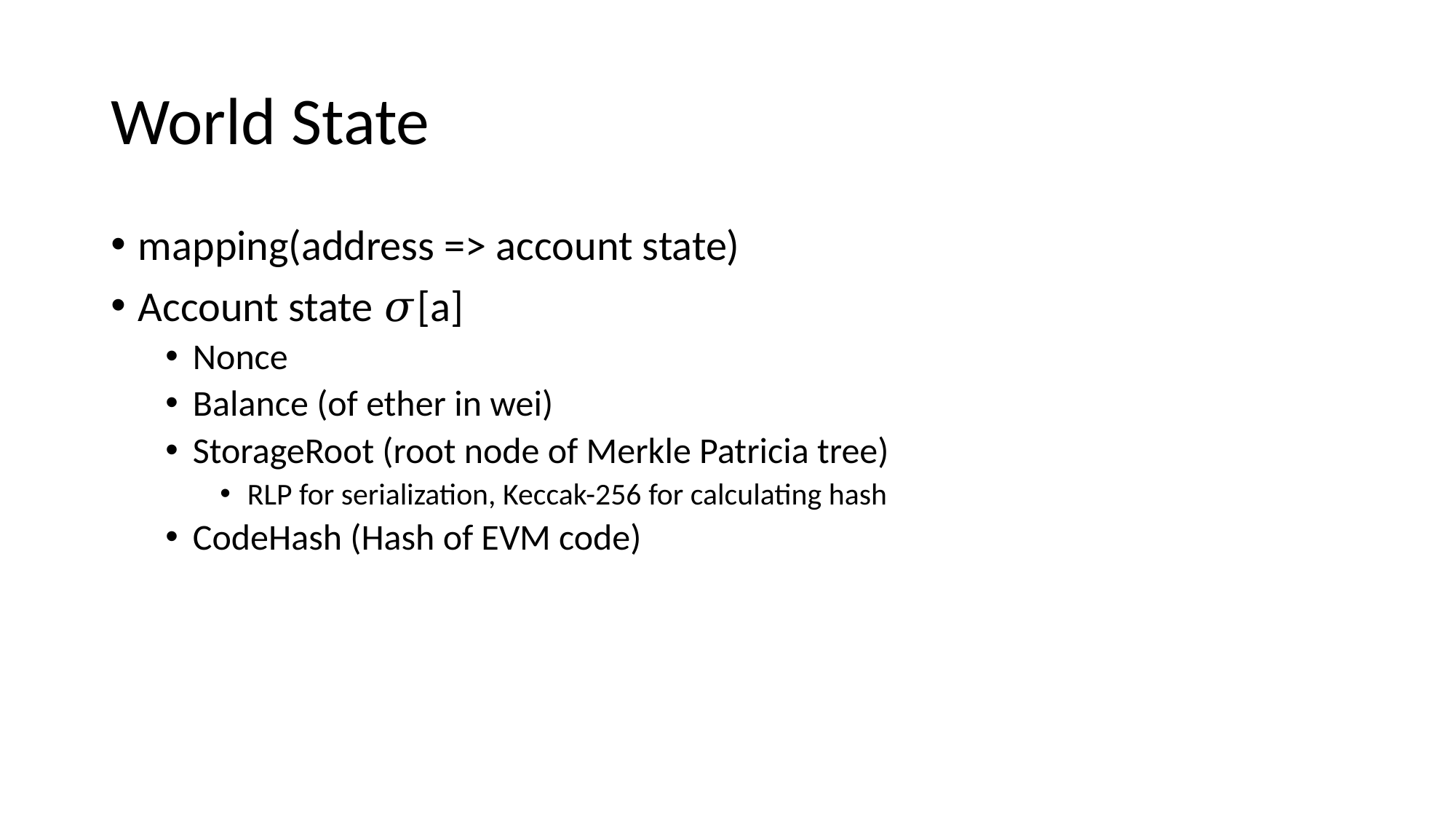

# World State
mapping(address => account state)
Account state 𝜎[a]
Nonce
Balance (of ether in wei)
StorageRoot (root node of Merkle Patricia tree)
RLP for serialization, Keccak-256 for calculating hash
CodeHash (Hash of EVM code)